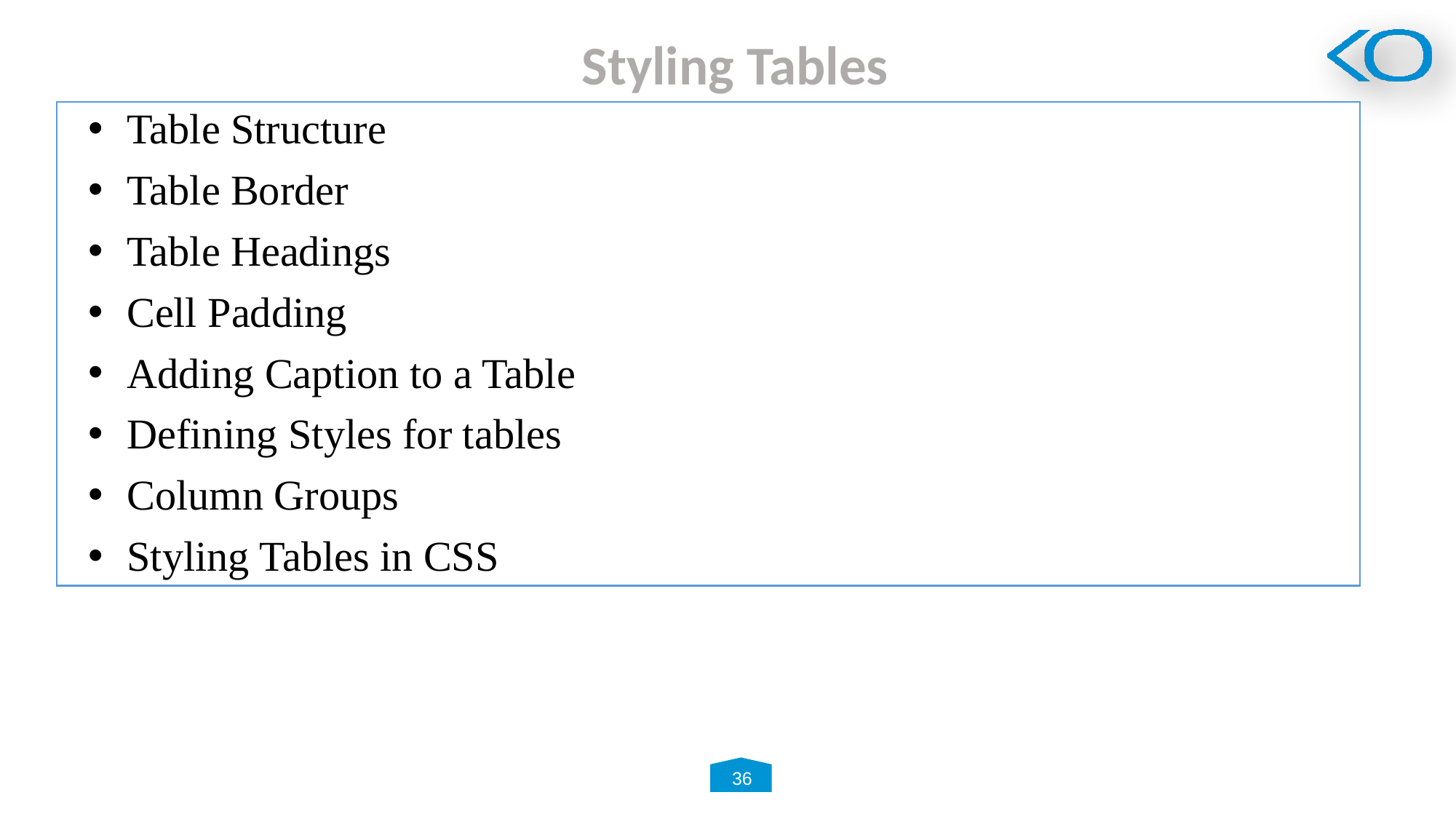

Styling Tables
Table Structure
Table Border
Table Headings
Cell Padding
Adding Caption to a Table
Defining Styles for tables
Column Groups
Styling Tables in CSS